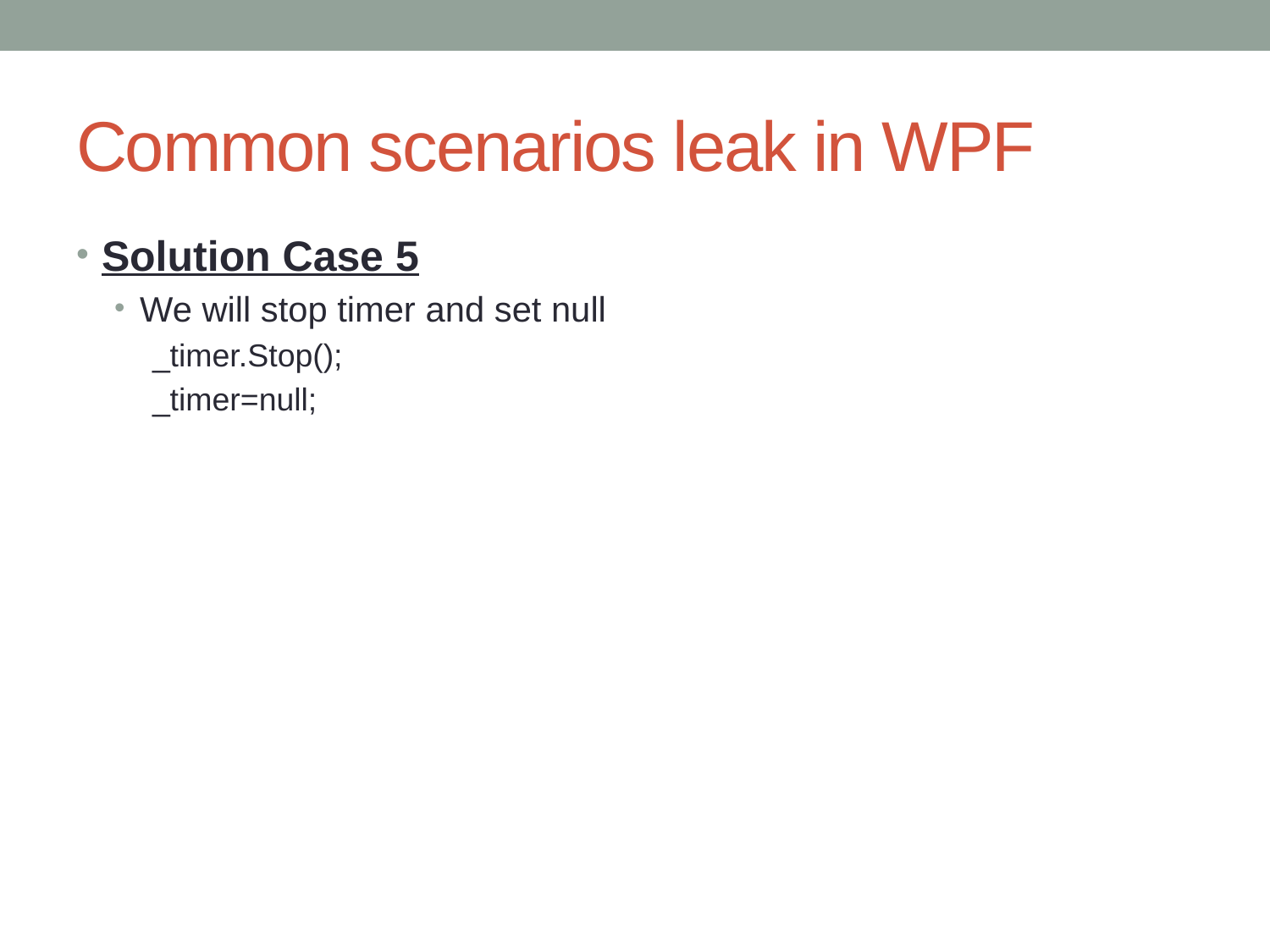

# Common scenarios leak in WPF
Solution Case 5
We will stop timer and set null
_timer.Stop();
_timer=null;